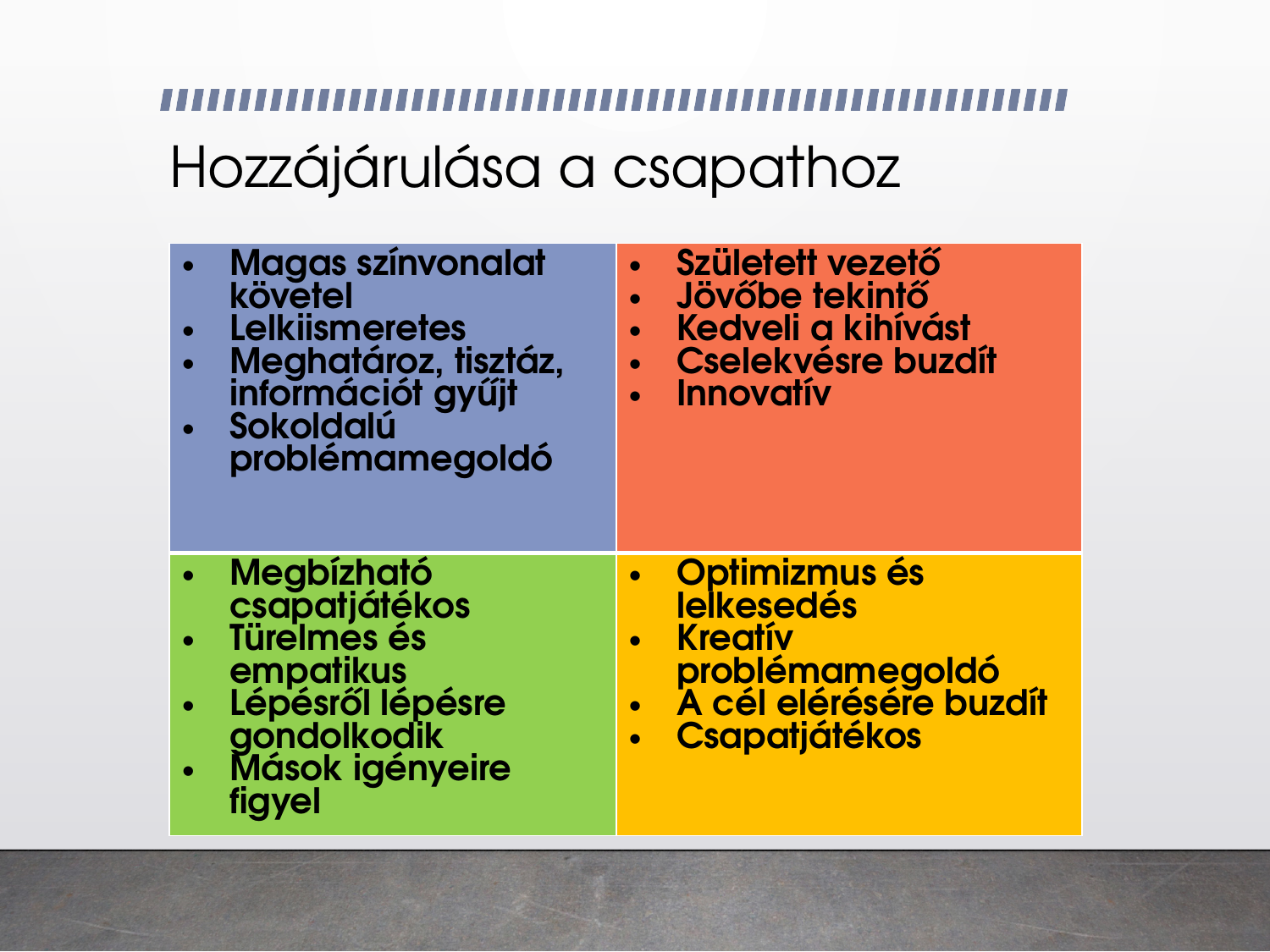

# Hozzájárulása a csapathoz
| Magas színvonalat követel Lelkiismeretes Meghatároz, tisztáz, információt gyűjt Sokoldalú problémamegoldó | Született vezető Jövőbe tekintő Kedveli a kihívást Cselekvésre buzdít Innovatív |
| --- | --- |
| Megbízható csapatjátékos Türelmes és empatikus Lépésről lépésre gondolkodik Mások igényeire figyel | Optimizmus és lelkesedés Kreatív problémamegoldó A cél elérésére buzdít Csapatjátékos |